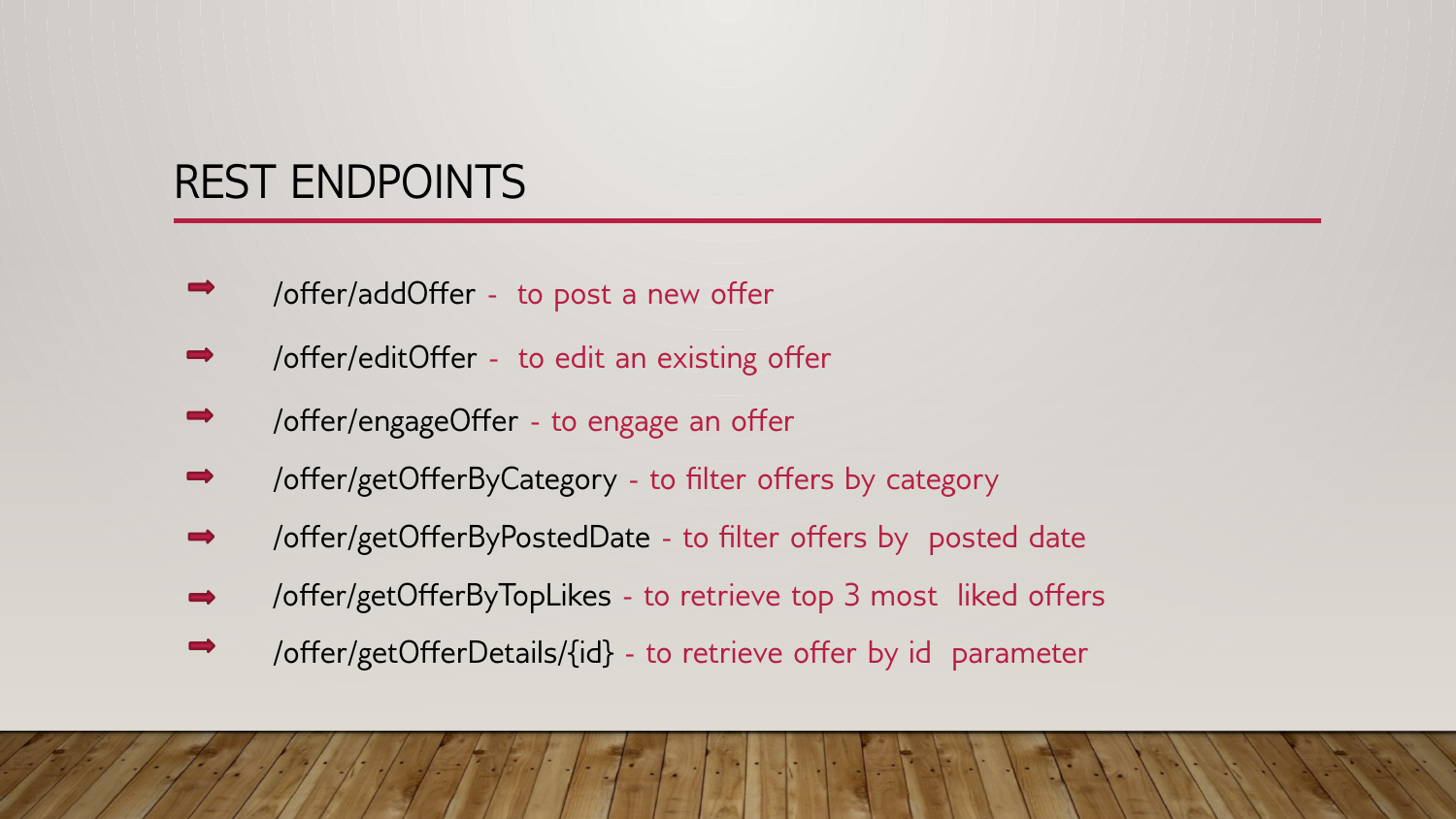

# REST ENDPOINTS
      /offer/addOffer - to post a new offer
      /offer/editOffer - to edit an existing offer
      /offer/engageOffer - to engage an offer
      /offer/getOfferByCategory - to filter offers by category
      /offer/getOfferByPostedDate - to filter offers by  posted date
      /offer/getOfferByTopLikes - to retrieve top 3 most  liked offers
      /offer/getOfferDetails/{id} - to retrieve offer by id  parameter